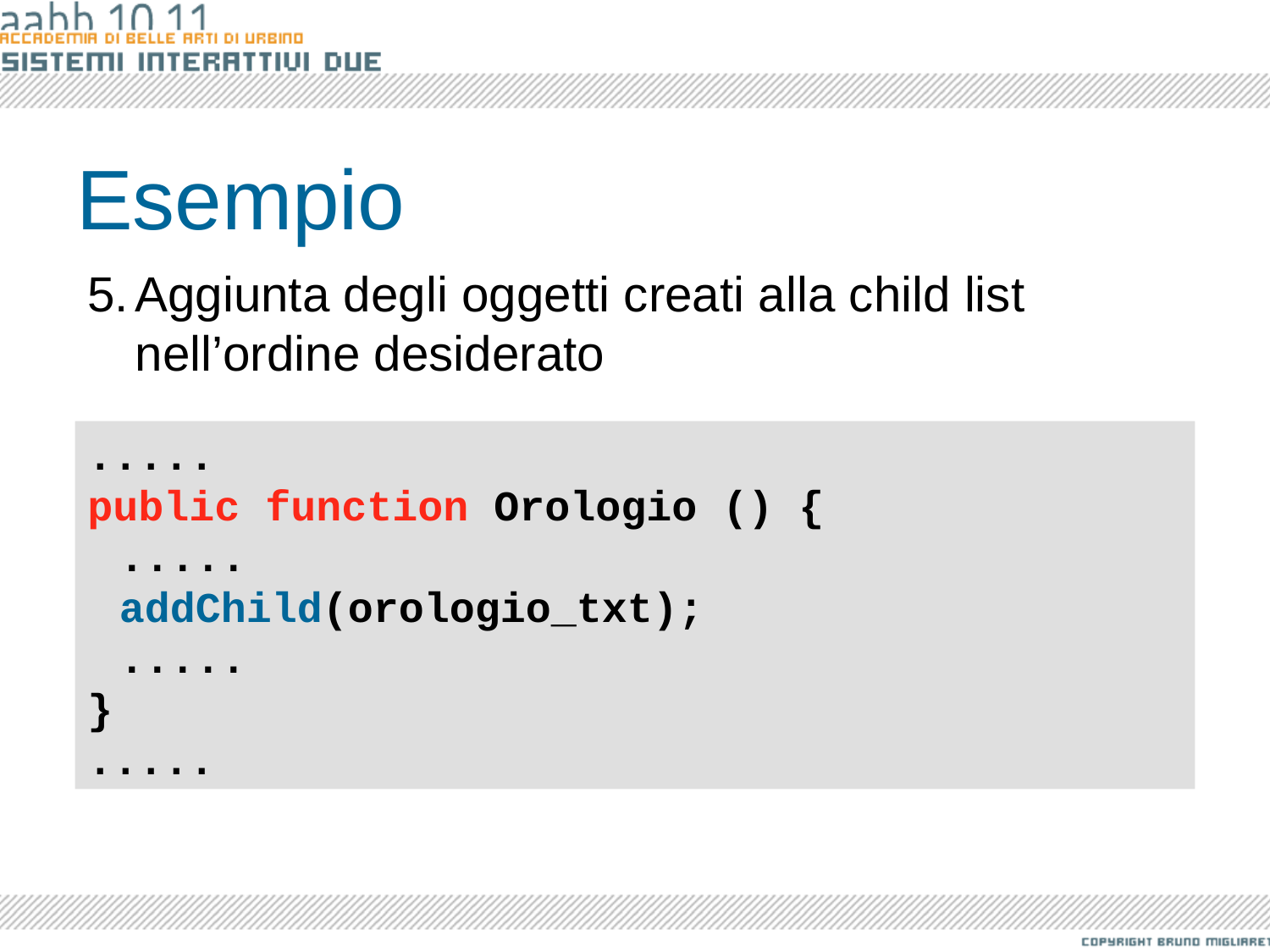

# Esempio
Aggiunta degli oggetti creati alla child list nell’ordine desiderato
.....
public function Orologio () {
	.....
	addChild(orologio_txt);
	.....
}
.....